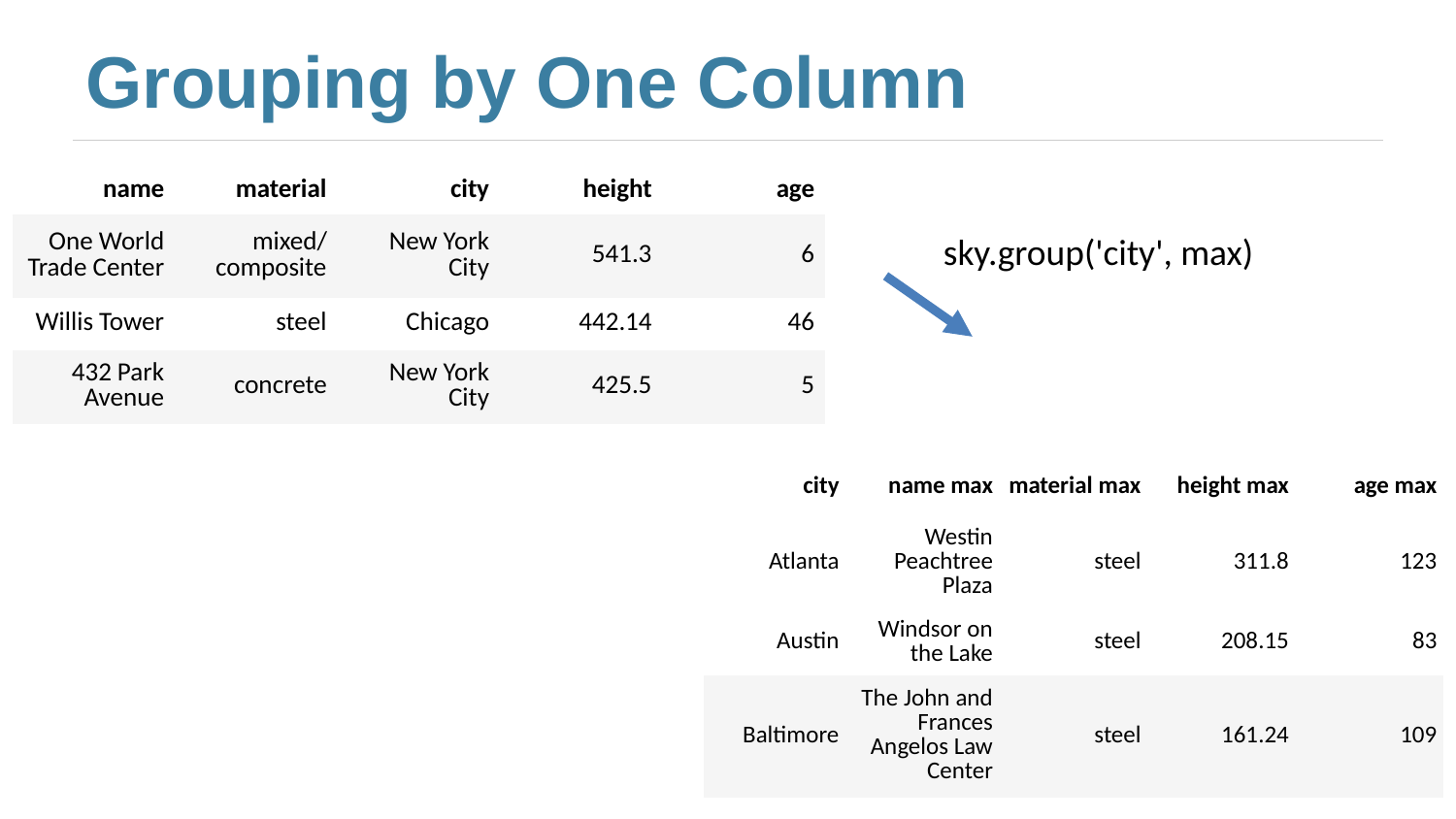

# Grouping by One Column
| name | material | city | height | age |
| --- | --- | --- | --- | --- |
| One World Trade Center | mixed/composite | New York City | 541.3 | 6 |
| Willis Tower | steel | Chicago | 442.14 | 46 |
| 432 Park Avenue | concrete | New York City | 425.5 | 5 |
sky.group('city', max)
| city | name max | material max | height max | age max |
| --- | --- | --- | --- | --- |
| Atlanta | Westin Peachtree Plaza | steel | 311.8 | 123 |
| Austin | Windsor on the Lake | steel | 208.15 | 83 |
| Baltimore | The John and Frances Angelos Law Center | steel | 161.24 | 109 |